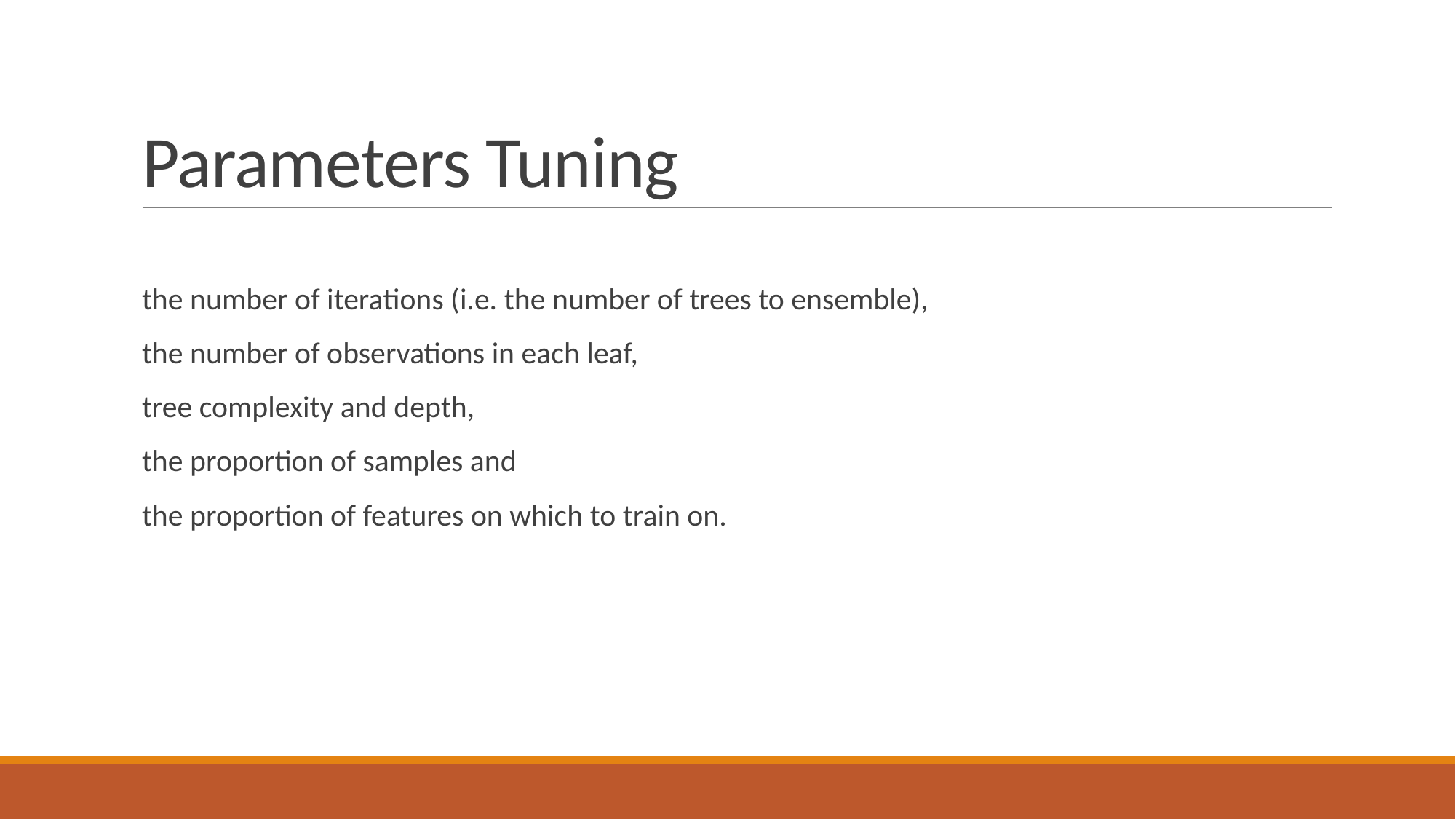

# Parameters Tuning

the number of iterations (i.e. the number of trees to ensemble),
the number of observations in each leaf,
tree complexity and depth,
the proportion of samples and
the proportion of features on which to train on.